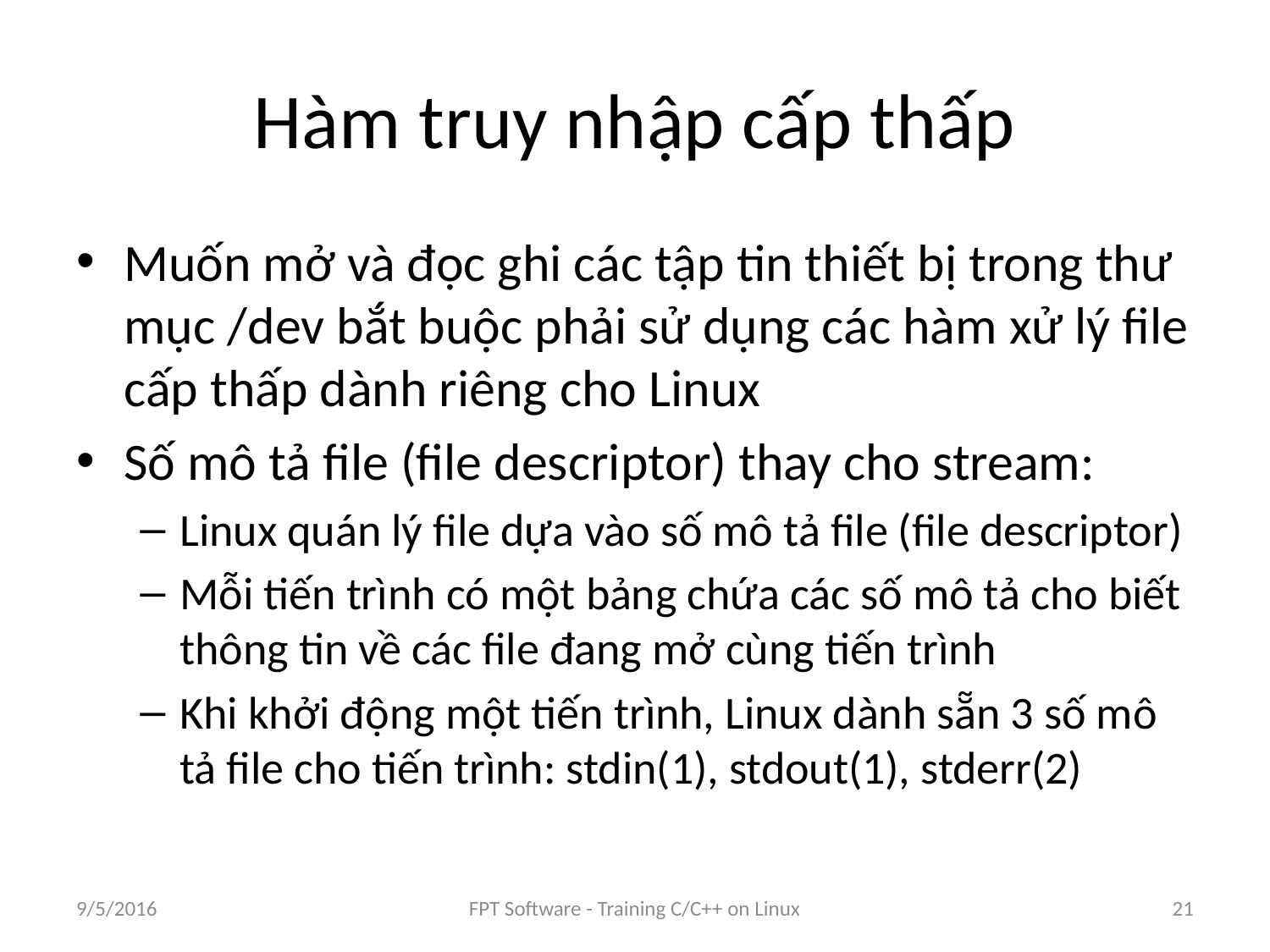

# Hàm truy nhập cấp thấp
Muốn mở và đọc ghi các tập tin thiết bị trong thư mục /dev bắt buộc phải sử dụng các hàm xử lý file cấp thấp dành riêng cho Linux
Số mô tả file (file descriptor) thay cho stream:
Linux quán lý file dựa vào số mô tả file (file descriptor)
Mỗi tiến trình có một bảng chứa các số mô tả cho biết thông tin về các file đang mở cùng tiến trình
Khi khởi động một tiến trình, Linux dành sẵn 3 số mô tả file cho tiến trình: stdin(1), stdout(1), stderr(2)

9/5/2016
FPT Software - Training C/C++ on Linux
21